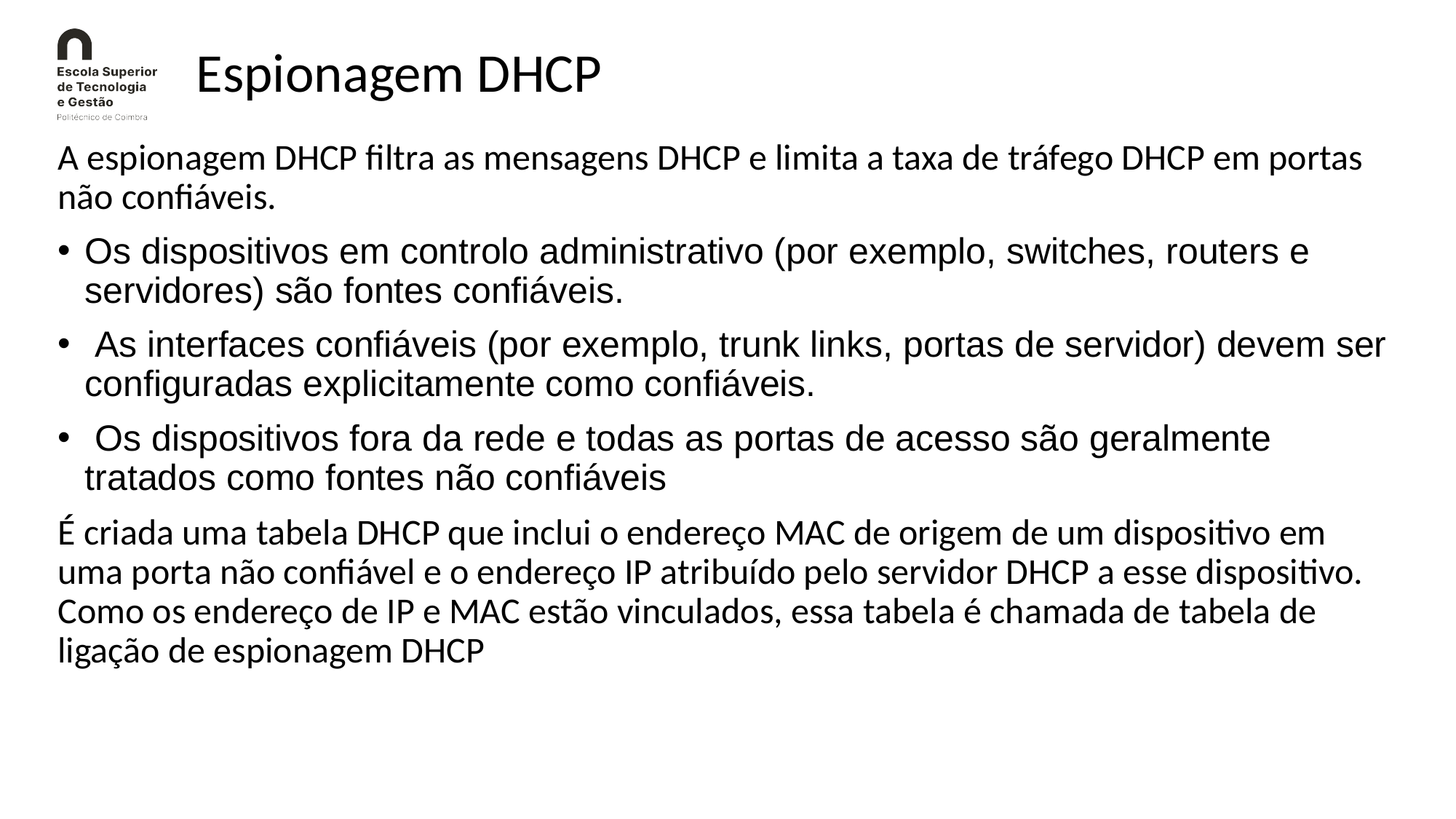

# Espionagem DHCP
A espionagem DHCP filtra as mensagens DHCP e limita a taxa de tráfego DHCP em portas não confiáveis.
Os dispositivos em controlo administrativo (por exemplo, switches, routers e servidores) são fontes confiáveis.
 As interfaces confiáveis (por exemplo, trunk links, portas de servidor) devem ser configuradas explicitamente como confiáveis.
 Os dispositivos fora da rede e todas as portas de acesso são geralmente tratados como fontes não confiáveis
É criada uma tabela DHCP que inclui o endereço MAC de origem de um dispositivo em uma porta não confiável e o endereço IP atribuído pelo servidor DHCP a esse dispositivo. Como os endereço de IP e MAC estão vinculados, essa tabela é chamada de tabela de ligação de espionagem DHCP